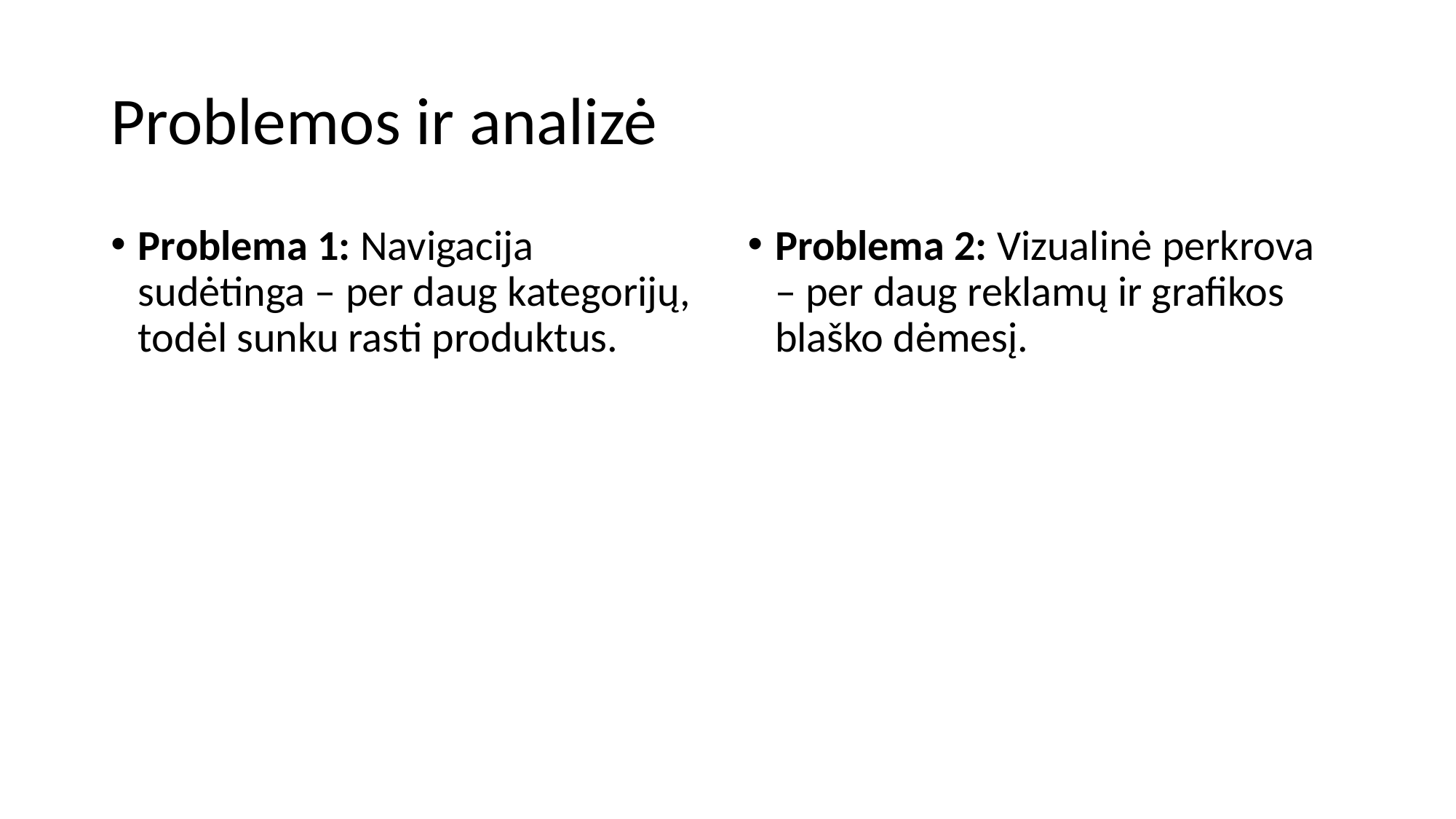

# Problemos ir analizė
Problema 1: Navigacija sudėtinga – per daug kategorijų, todėl sunku rasti produktus.
Problema 2: Vizualinė perkrova – per daug reklamų ir grafikos blaško dėmesį.